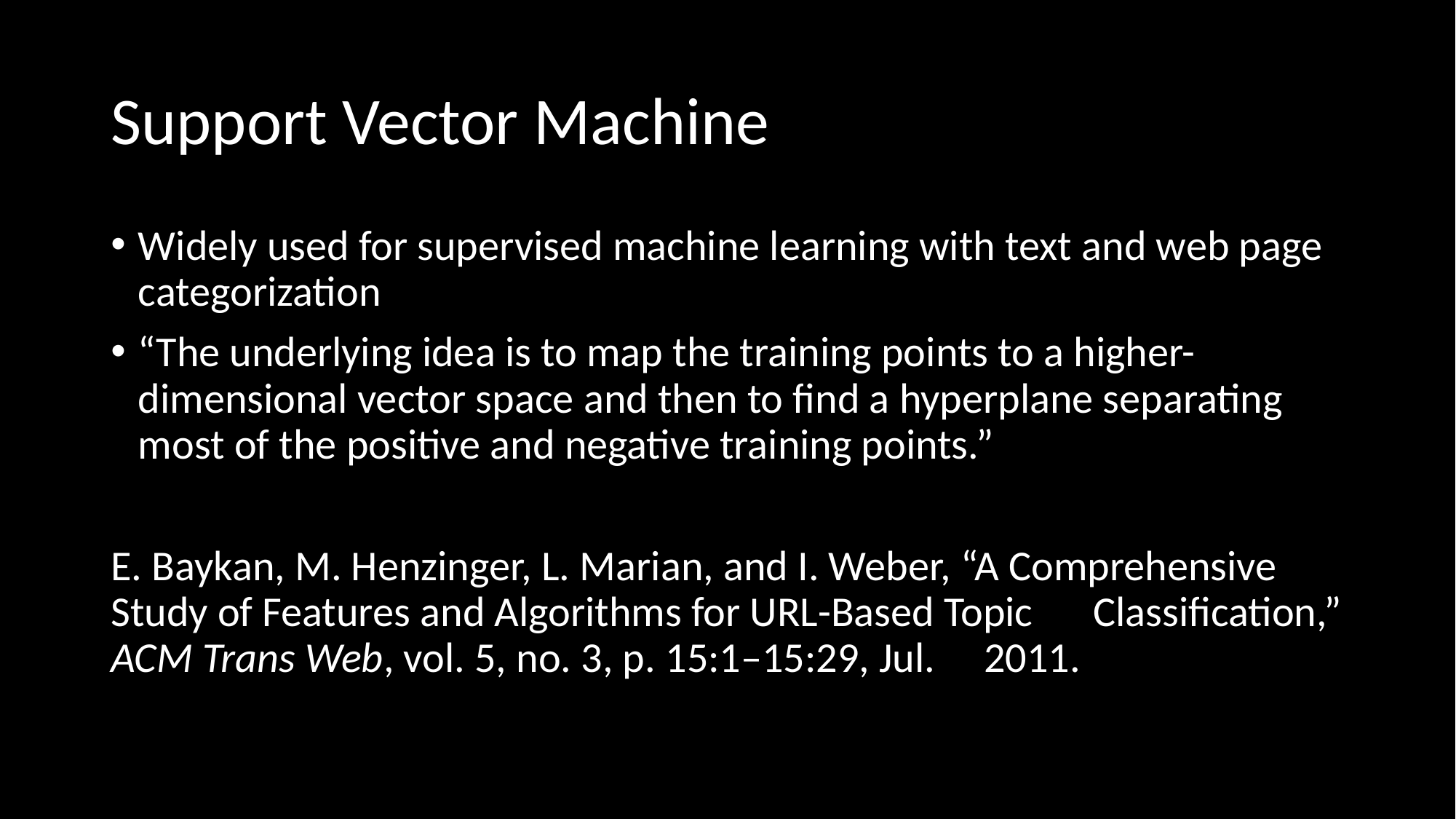

# Support Vector Machine
Widely used for supervised machine learning with text and web page categorization
“The underlying idea is to map the training points to a higher-dimensional vector space and then to find a hyperplane separating most of the positive and negative training points.”

E. Baykan, M. Henzinger, L. Marian, and I. Weber, “A Comprehensive 	Study of Features and Algorithms for URL-Based Topic 	Classification,” ACM Trans Web, vol. 5, no. 3, p. 15:1–15:29, Jul. 	2011.